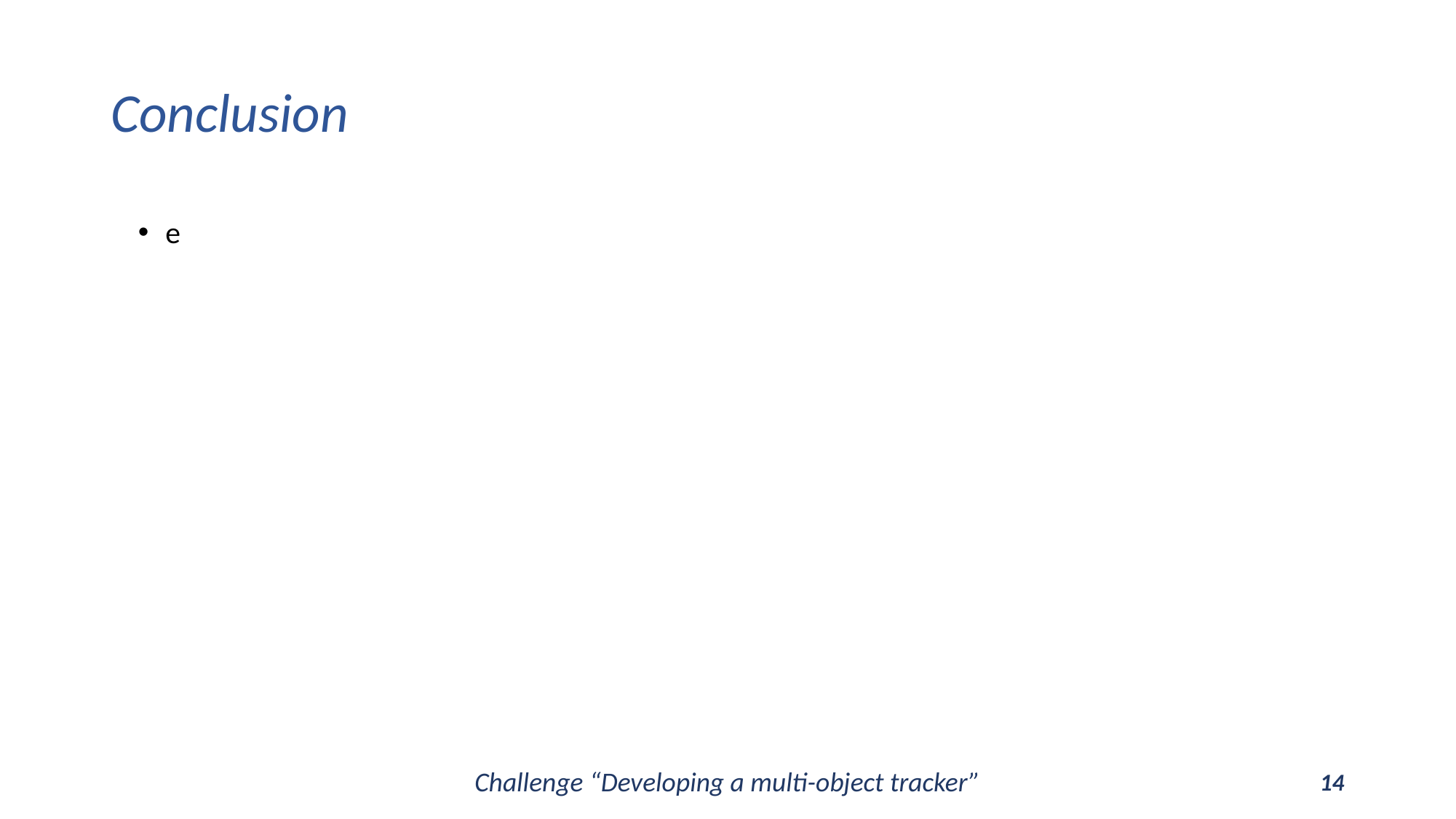

# Conclusion
e
Challenge “Developing a multi-object tracker”
14